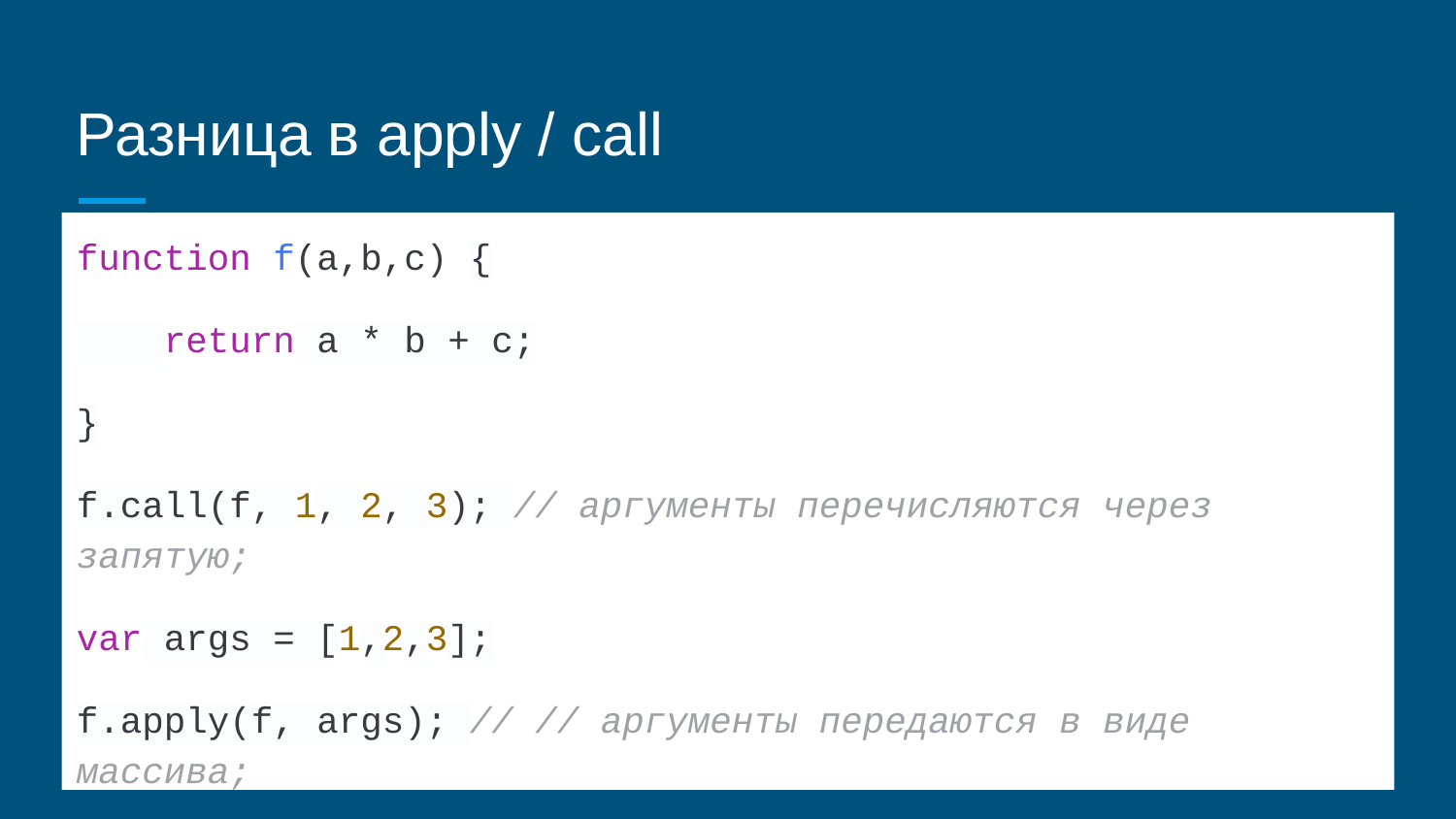

# Разница в apply / call
function f(a,b,c) {
    return a * b + c;
}
f.call(f, 1, 2, 3); // аргументы перечисляются через запятую;
var args = [1,2,3];
f.apply(f, args); // // аргументы передаются в виде массива;